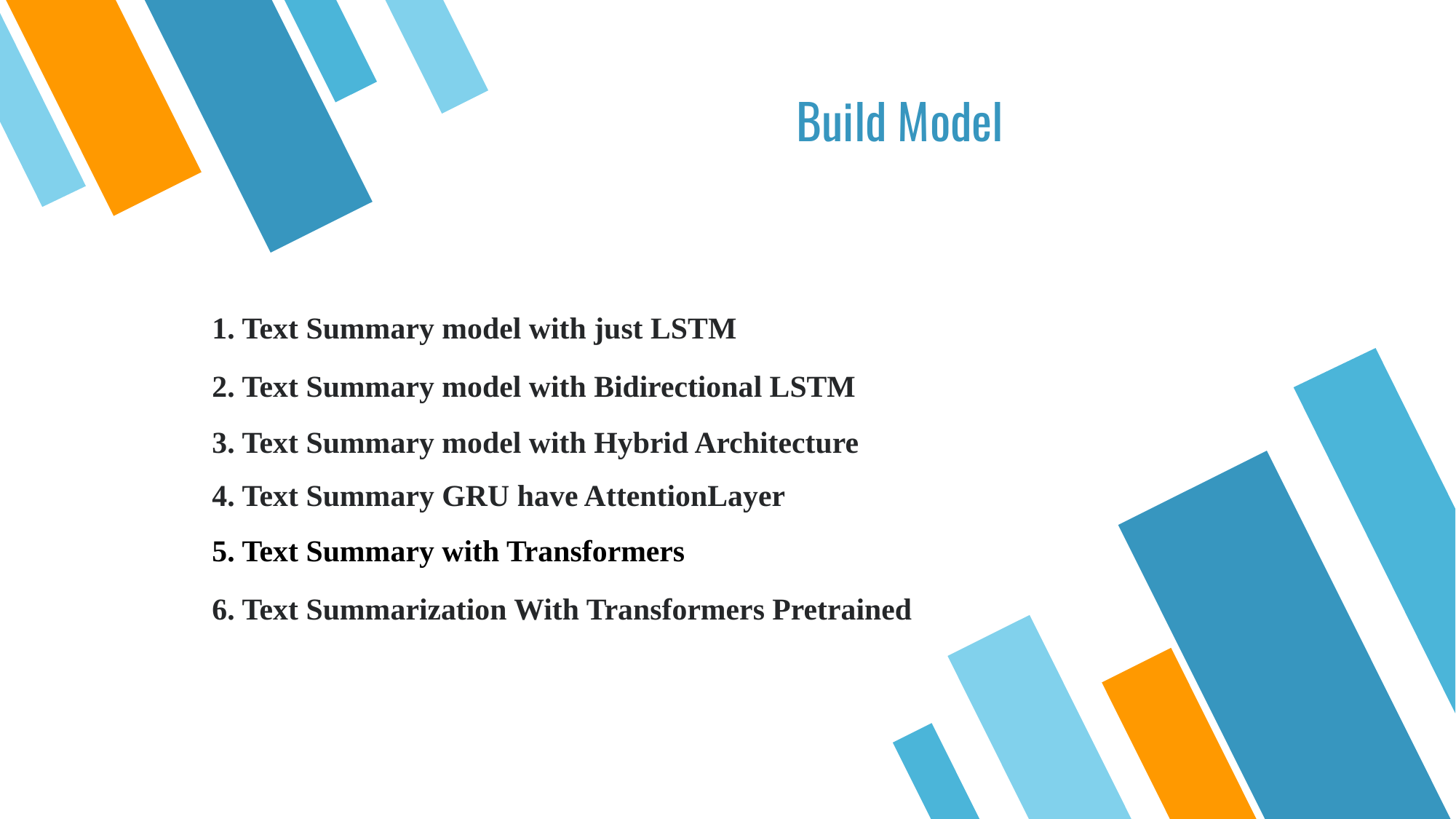

Build Model
1. Text Summary model with just LSTM
2. Text Summary model with Bidirectional LSTM
3. Text Summary model with Hybrid Architecture
4. Text Summary GRU have AttentionLayer
5. Text Summary with Transformers
6. Text Summarization With Transformers Pretrained